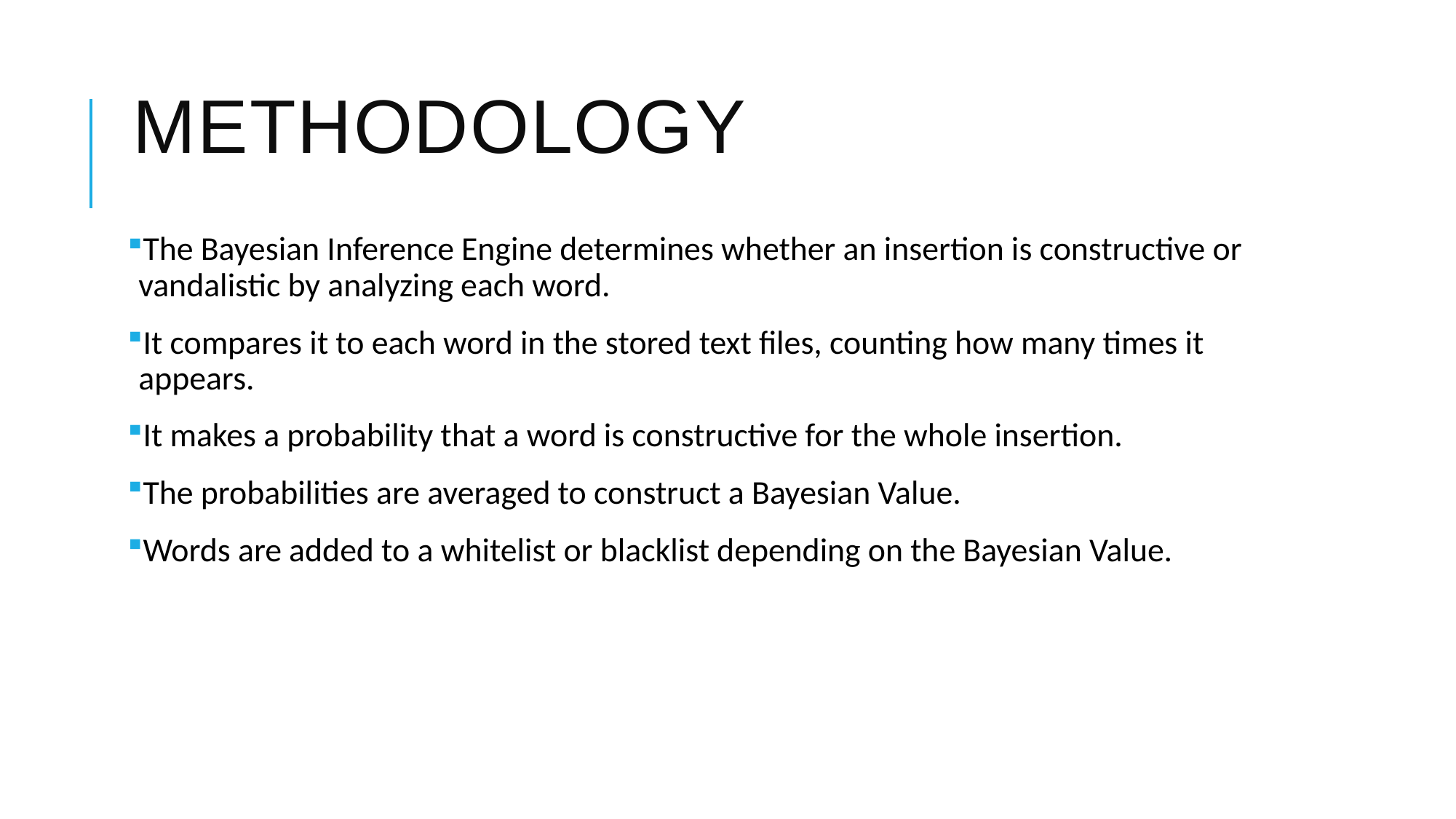

# Methodology
The Bayesian Inference Engine determines whether an insertion is constructive or vandalistic by analyzing each word.
It compares it to each word in the stored text files, counting how many times it appears.
It makes a probability that a word is constructive for the whole insertion.
The probabilities are averaged to construct a Bayesian Value.
Words are added to a whitelist or blacklist depending on the Bayesian Value.